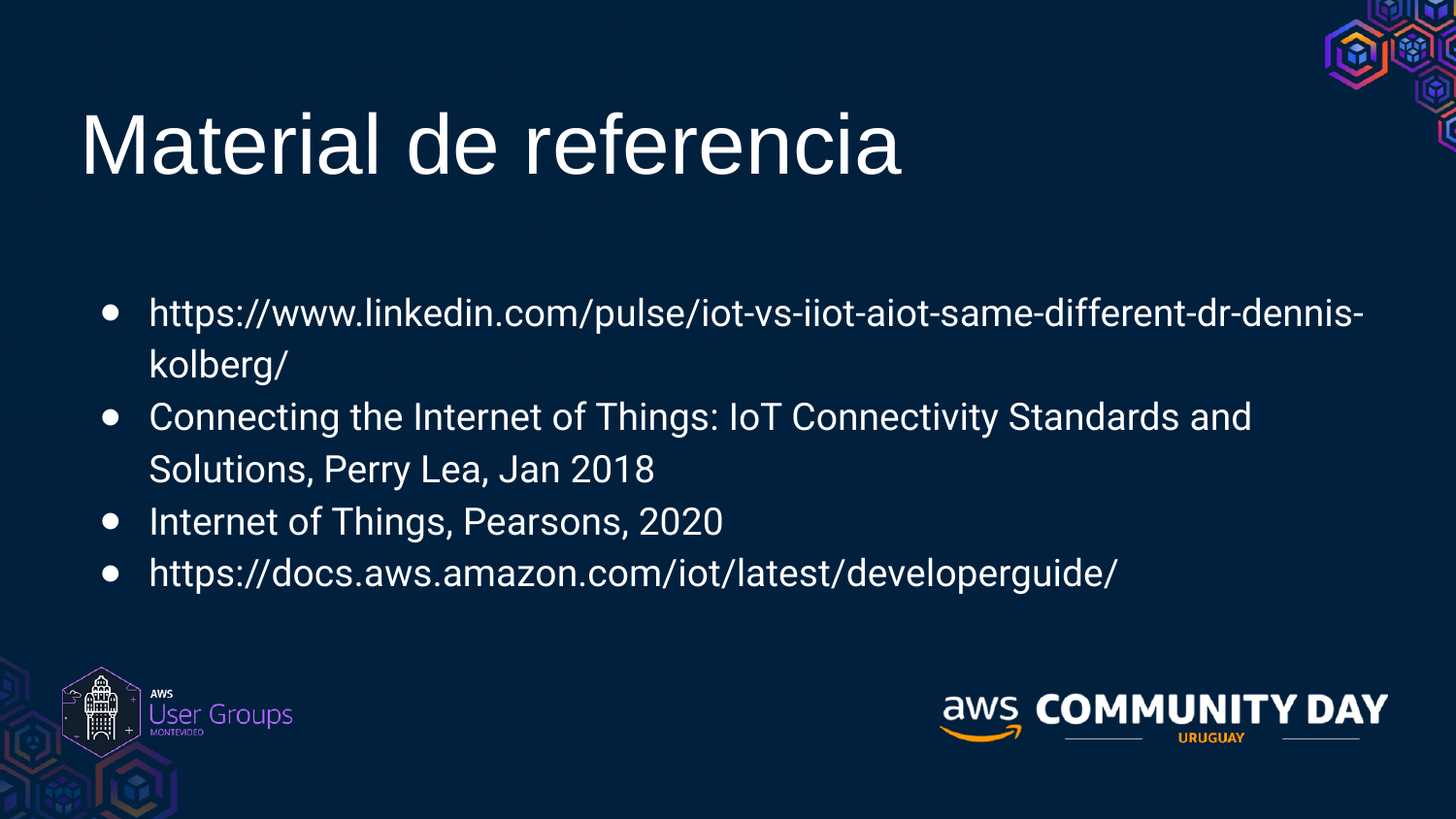

Material de referencia
https://www.linkedin.com/pulse/iot-vs-iiot-aiot-same-different-dr-dennis-kolberg/
Connecting the Internet of Things: IoT Connectivity Standards and Solutions, Perry Lea, Jan 2018
Internet of Things, Pearsons, 2020
https://docs.aws.amazon.com/iot/latest/developerguide/